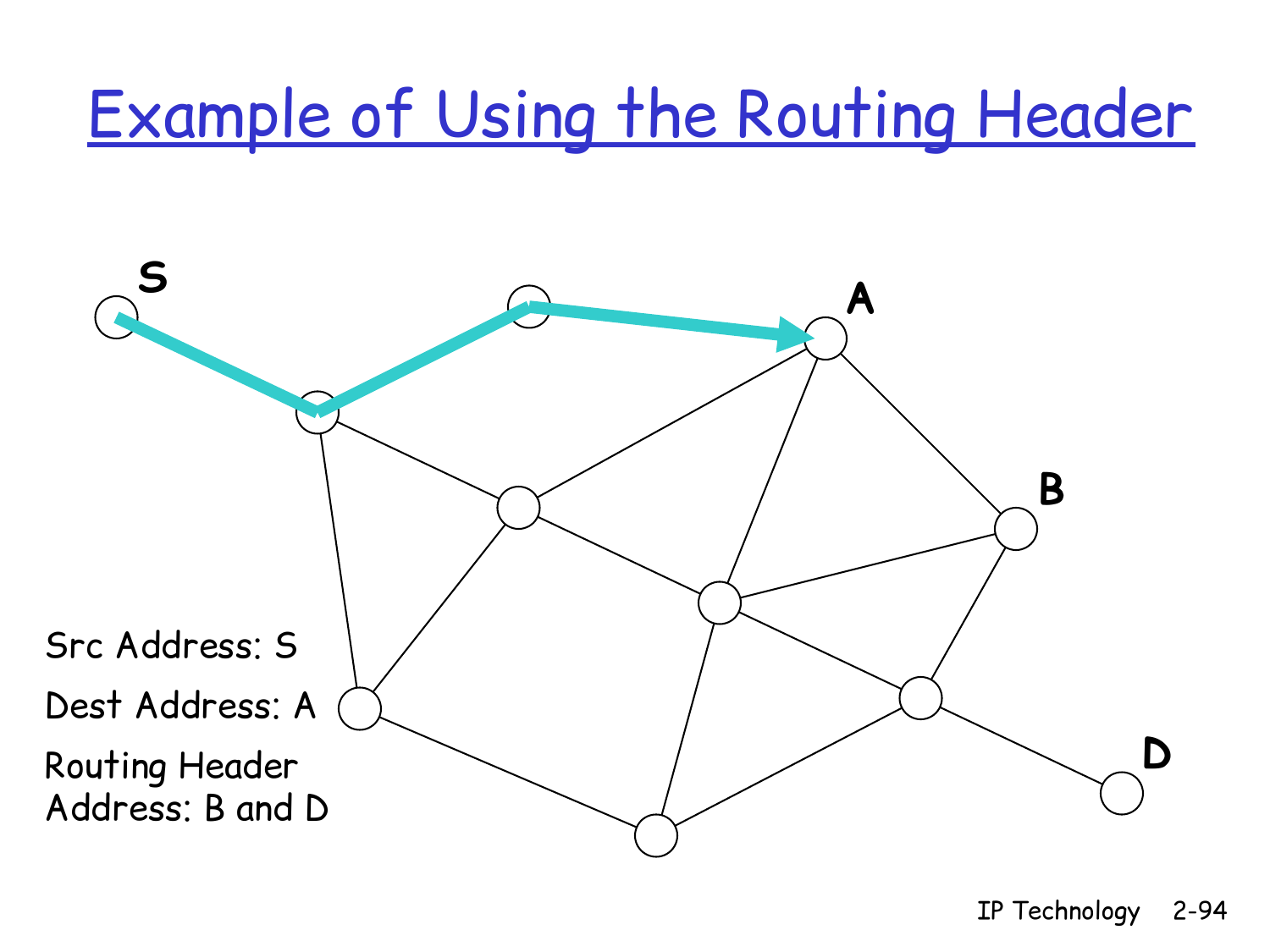

# Example of Using the Routing Header
S
A

B

D

Src Address: S
Dest Address: A
Routing Header     Address: B and D
IP Technology
2-94